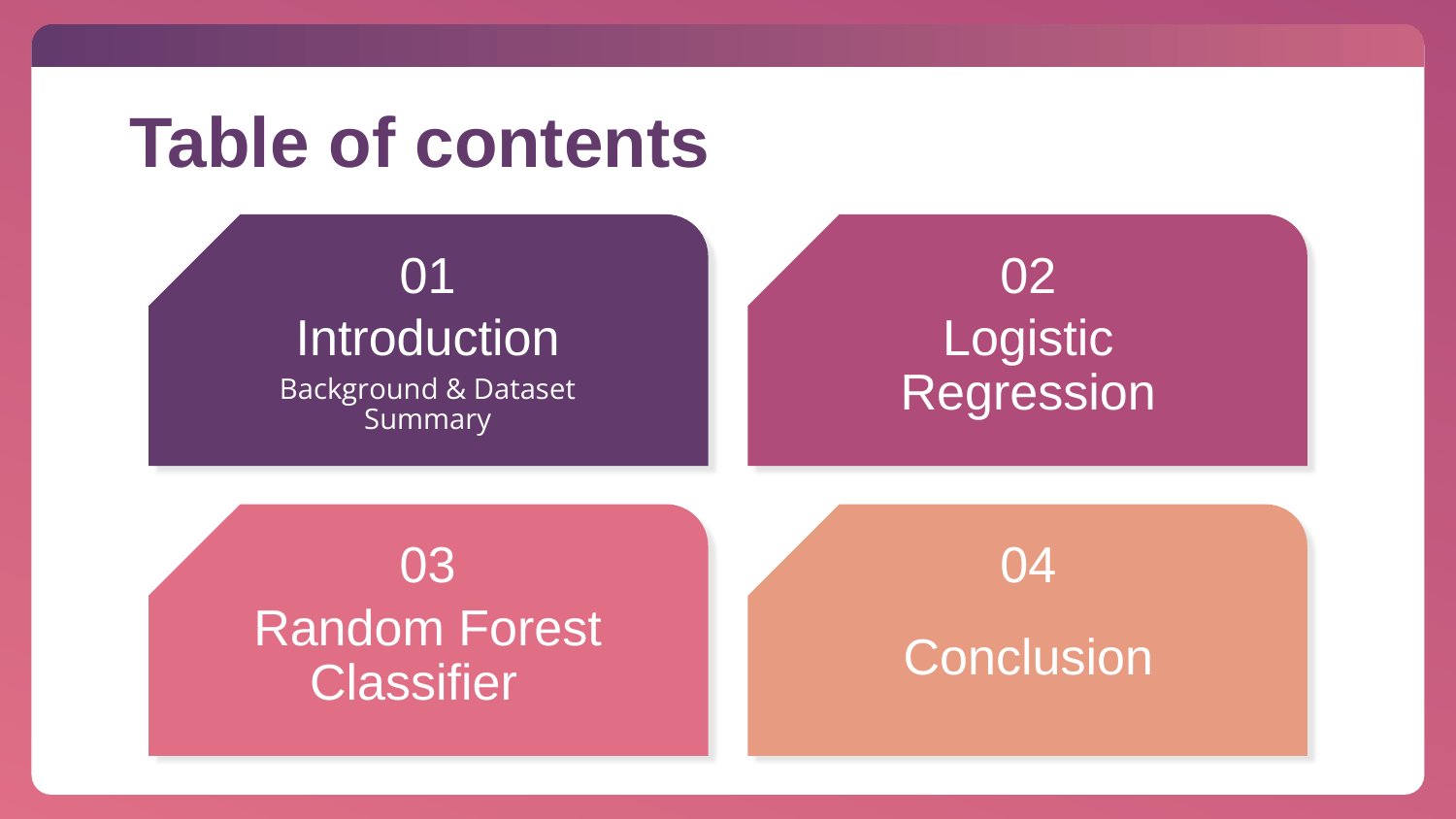

# Table of contents

01
02
Introduction
Logistic Regression
Background & Dataset Summary

03
04
Random Forest Classifier

Conclusion